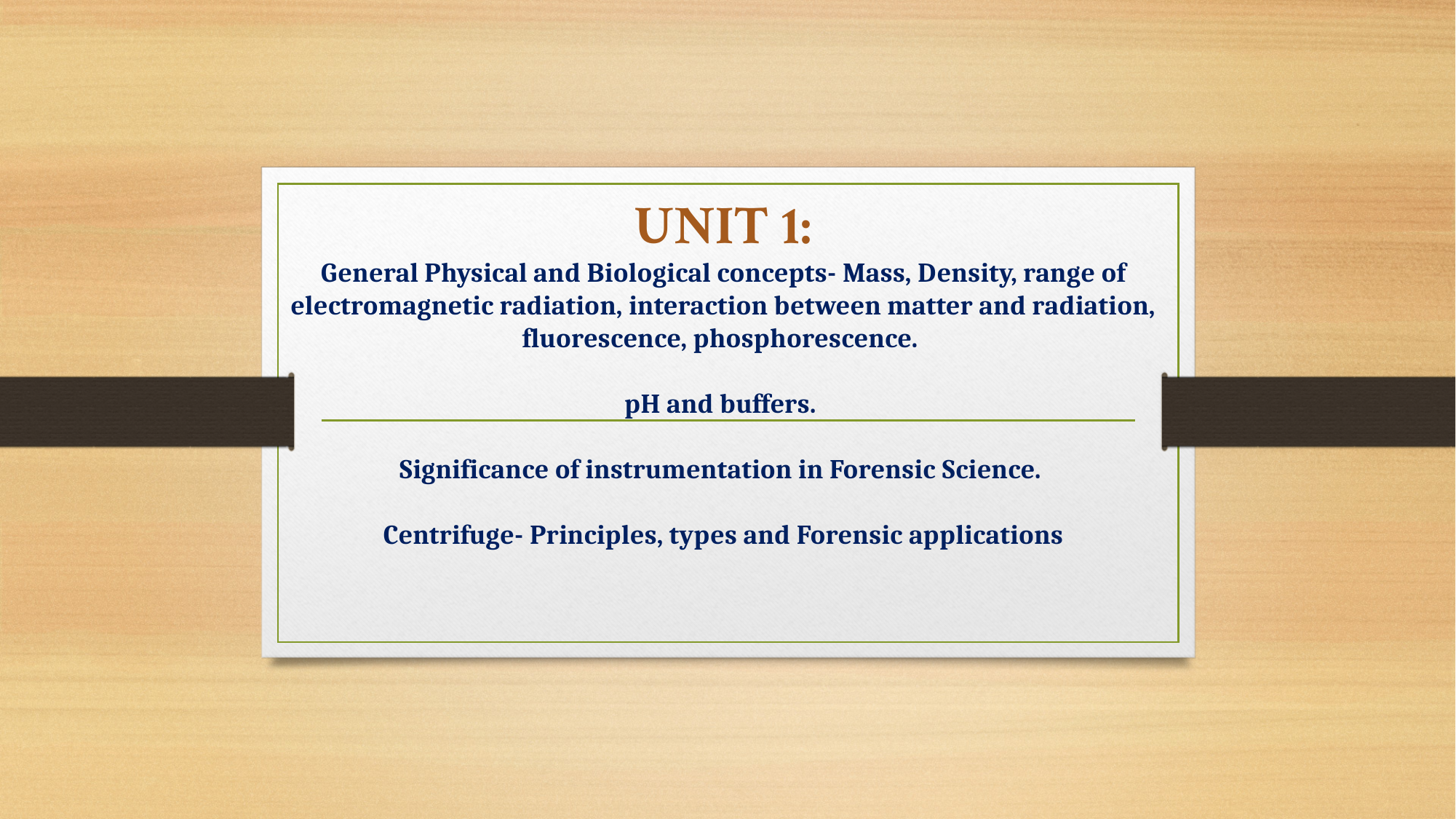

# UNIT 1: General Physical and Biological concepts- Mass, Density, range of electromagnetic radiation, interaction between matter and radiation, fluorescence, phosphorescence. pH and buffers. Significance of instrumentation in Forensic Science. Centrifuge- Principles, types and Forensic applications